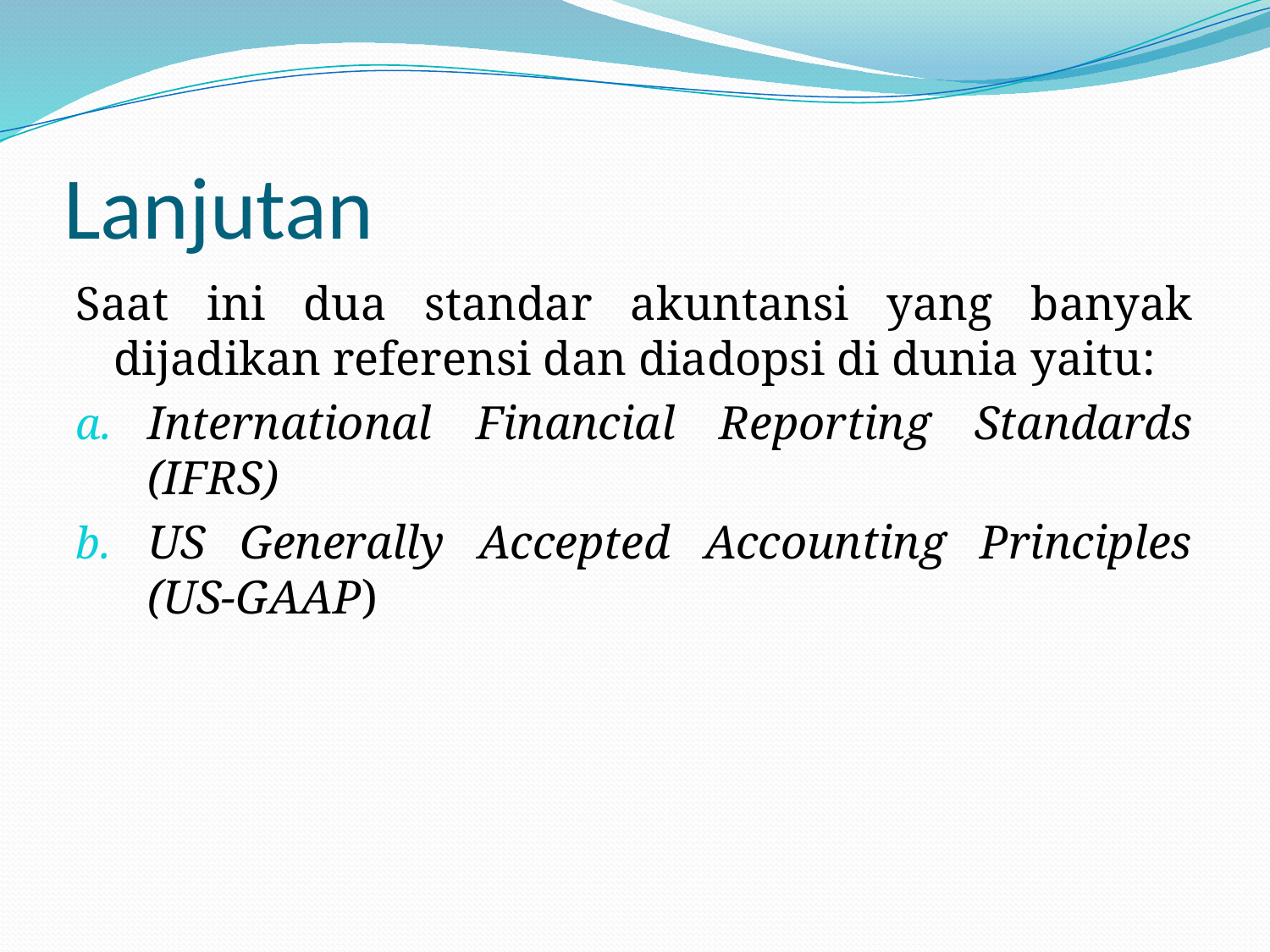

# Lanjutan
Saat ini dua standar akuntansi yang banyak dijadikan referensi dan diadopsi di dunia yaitu:
International Financial Reporting Standards (IFRS)
US Generally Accepted Accounting Principles (US-GAAP)